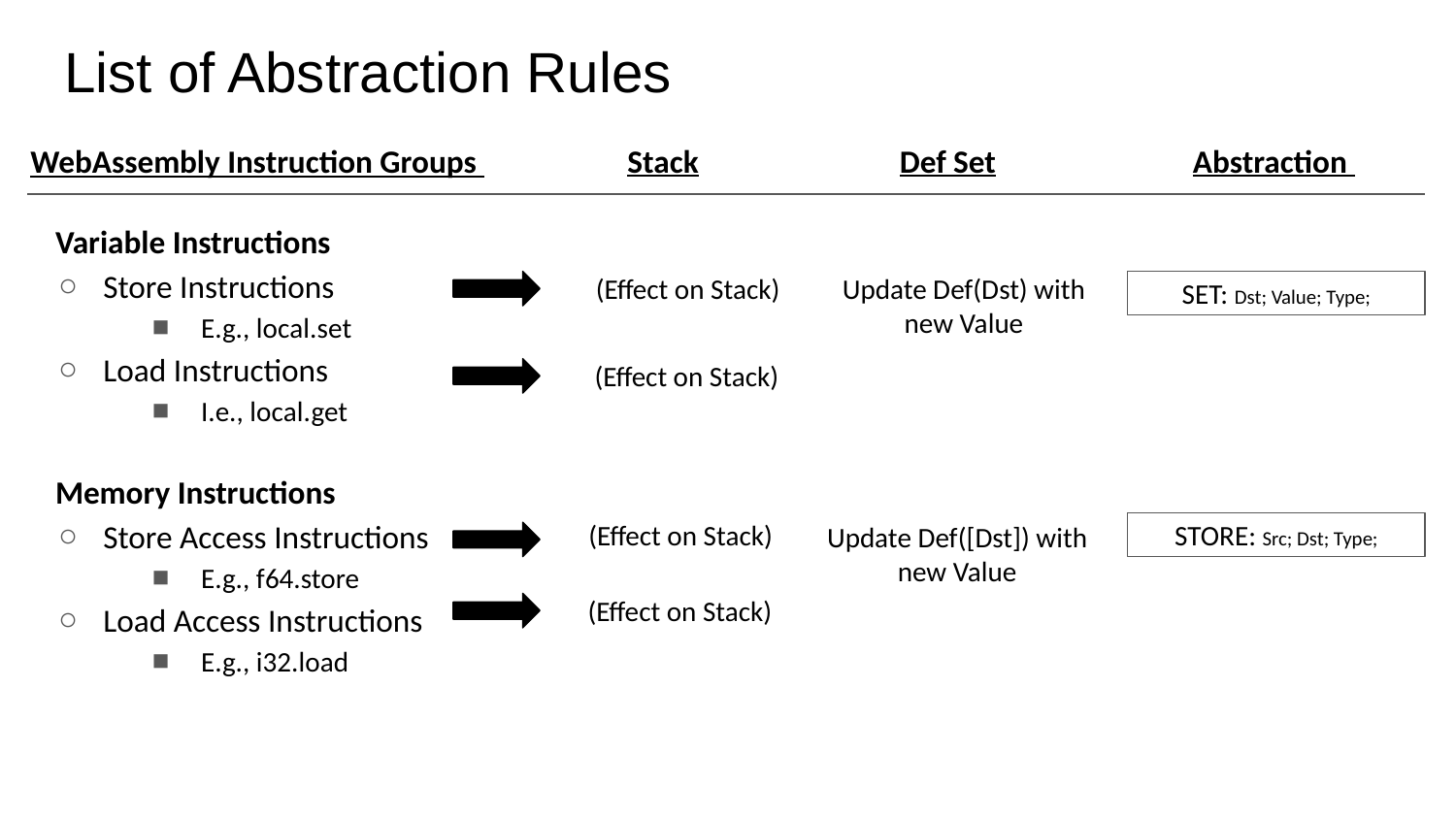

# List of Abstraction Rules
Stack
Def Set
Abstraction
WebAssembly Instruction Groups
Variable Instructions
Store Instructions
E.g., local.set
Load Instructions
I.e., local.get

Memory Instructions
Store Access Instructions
E.g., f64.store
Load Access Instructions
E.g., i32.load

(Effect on Stack)
Update Def(Dst) with new Value
SET: Dst; Value; Type;

(Effect on Stack)
STORE: Src; Dst; Type;
(Effect on Stack)
Update Def([Dst]) with new Value

(Effect on Stack)